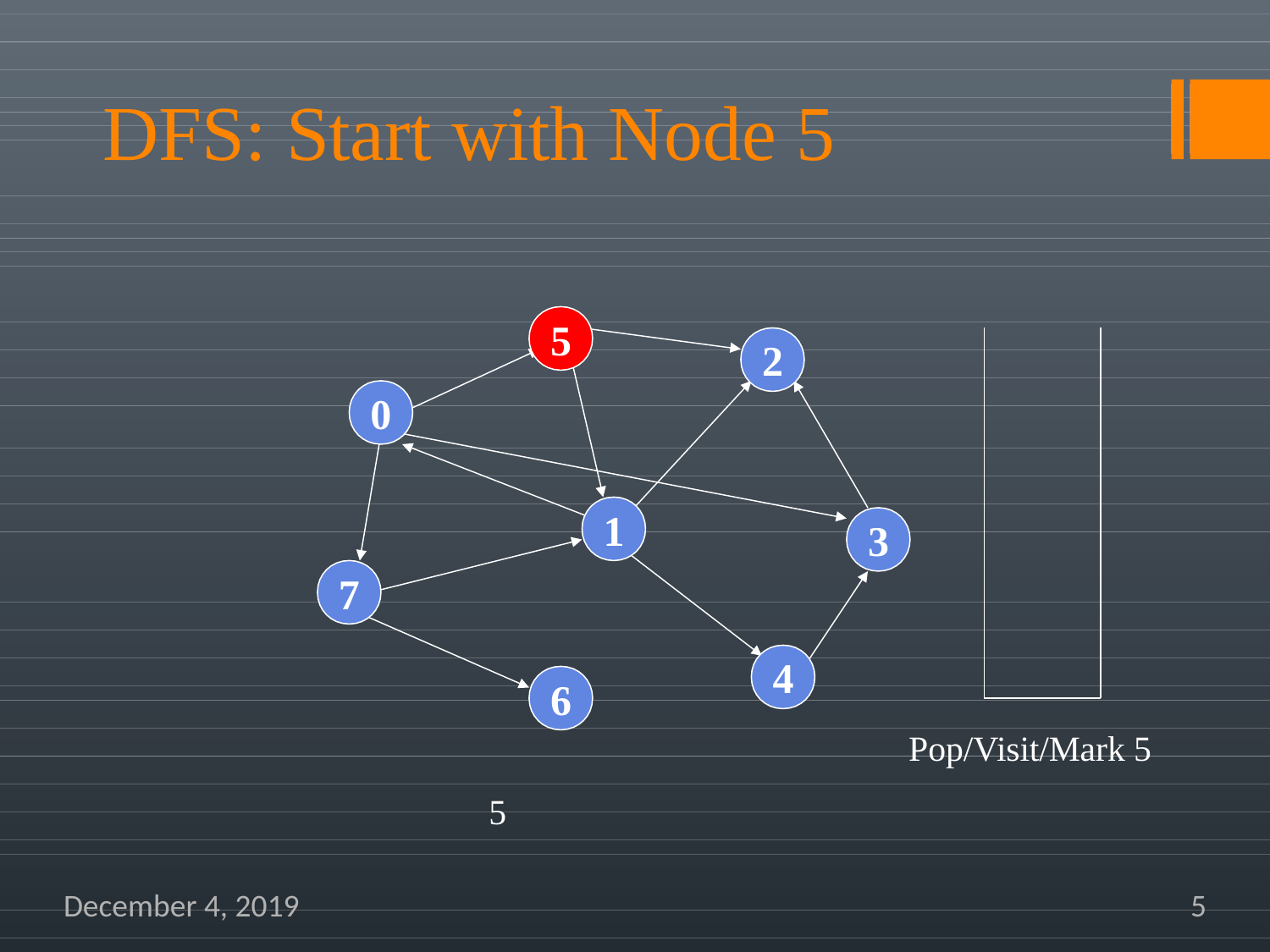

# DFS: Start with Node 5

5

2

0

1

3

7

4

6

Pop/Visit/Mark 5

5
December 4, 2019
5